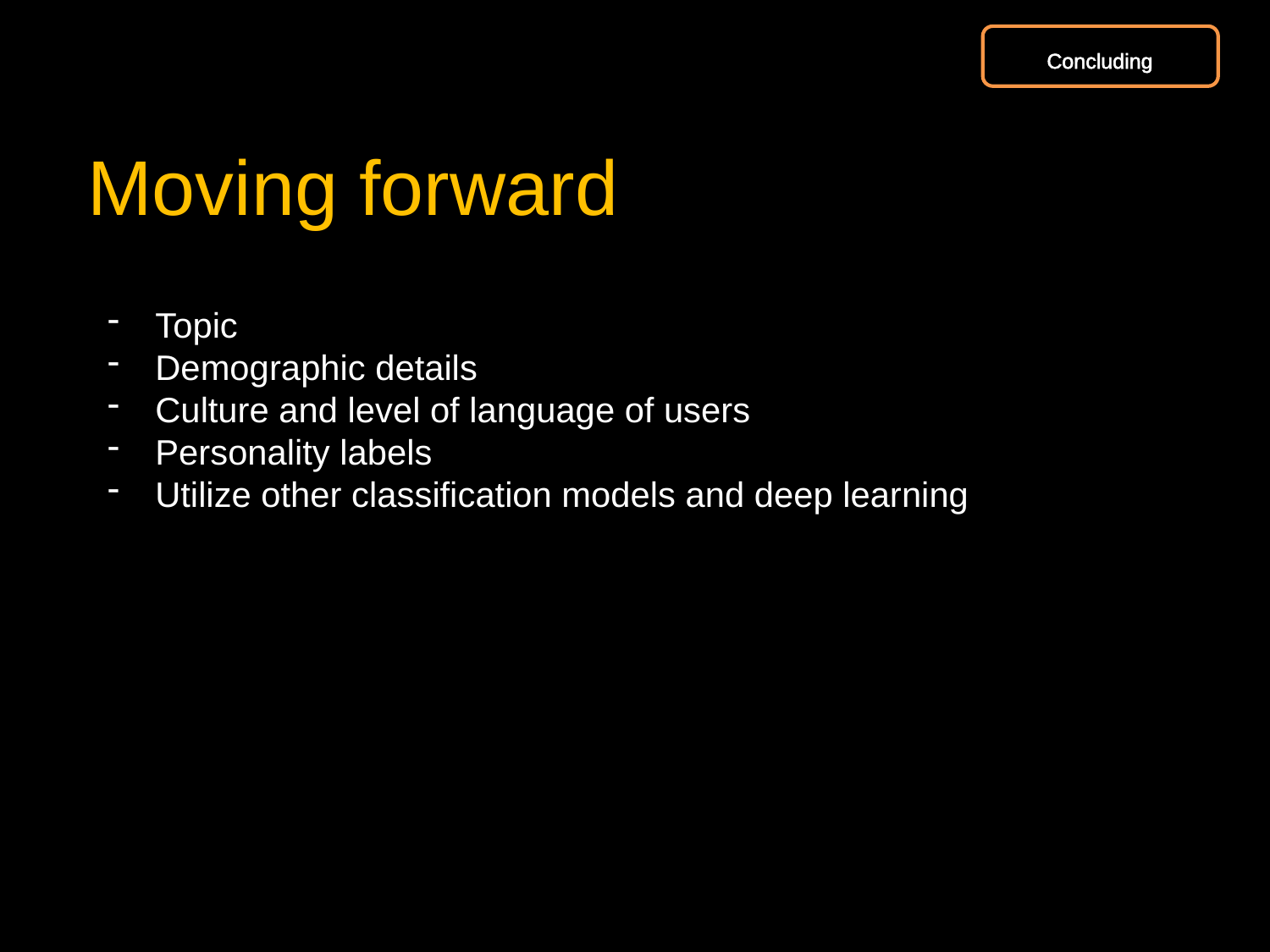

Concluding
# Moving forward
Topic
Demographic details
Culture and level of language of users
Personality labels
Utilize other classification models and deep learning